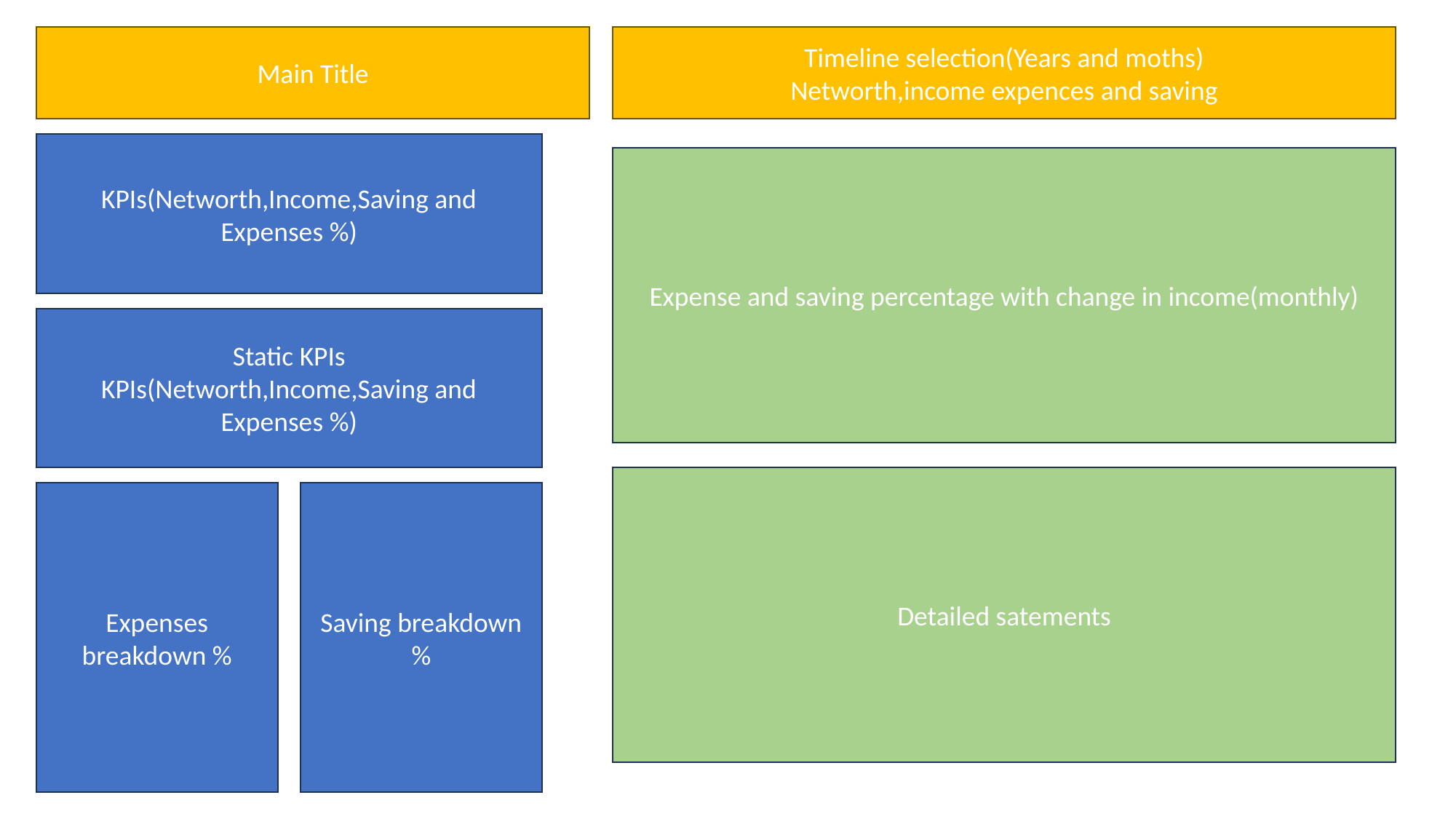

Main Title
Timeline selection(Years and moths)
Networth,income expences and saving
KPIs(Networth,Income,Saving and Expenses %)
Expense and saving percentage with change in income(monthly)
Static KPIs
KPIs(Networth,Income,Saving and Expenses %)
Detailed satements
Saving breakdown %
Expenses breakdown %